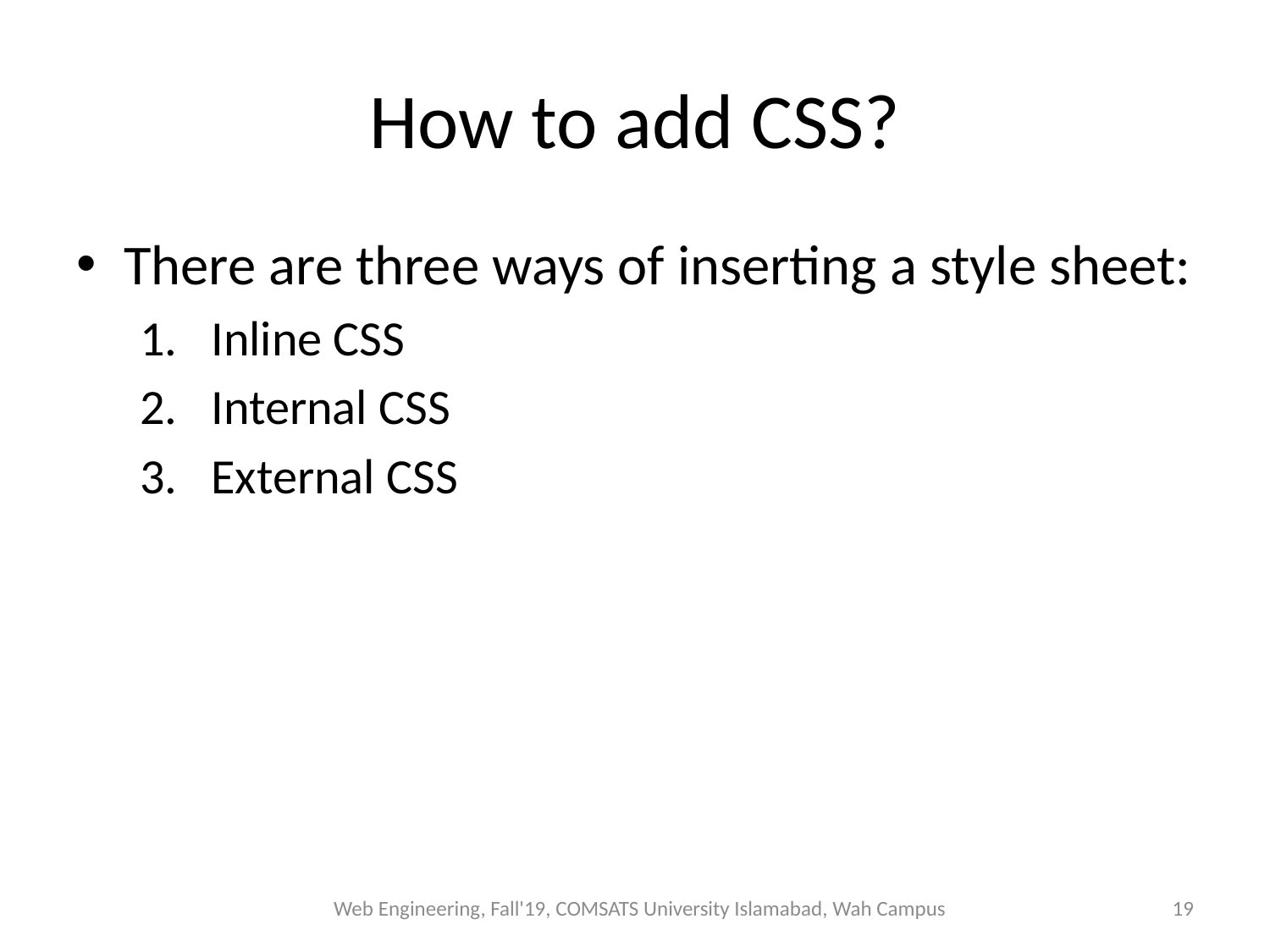

# How to add CSS?
There are three ways of inserting a style sheet:
Inline CSS
Internal CSS
External CSS

Web Engineering, Fall'19, COMSATS University Islamabad, Wah Campus
19